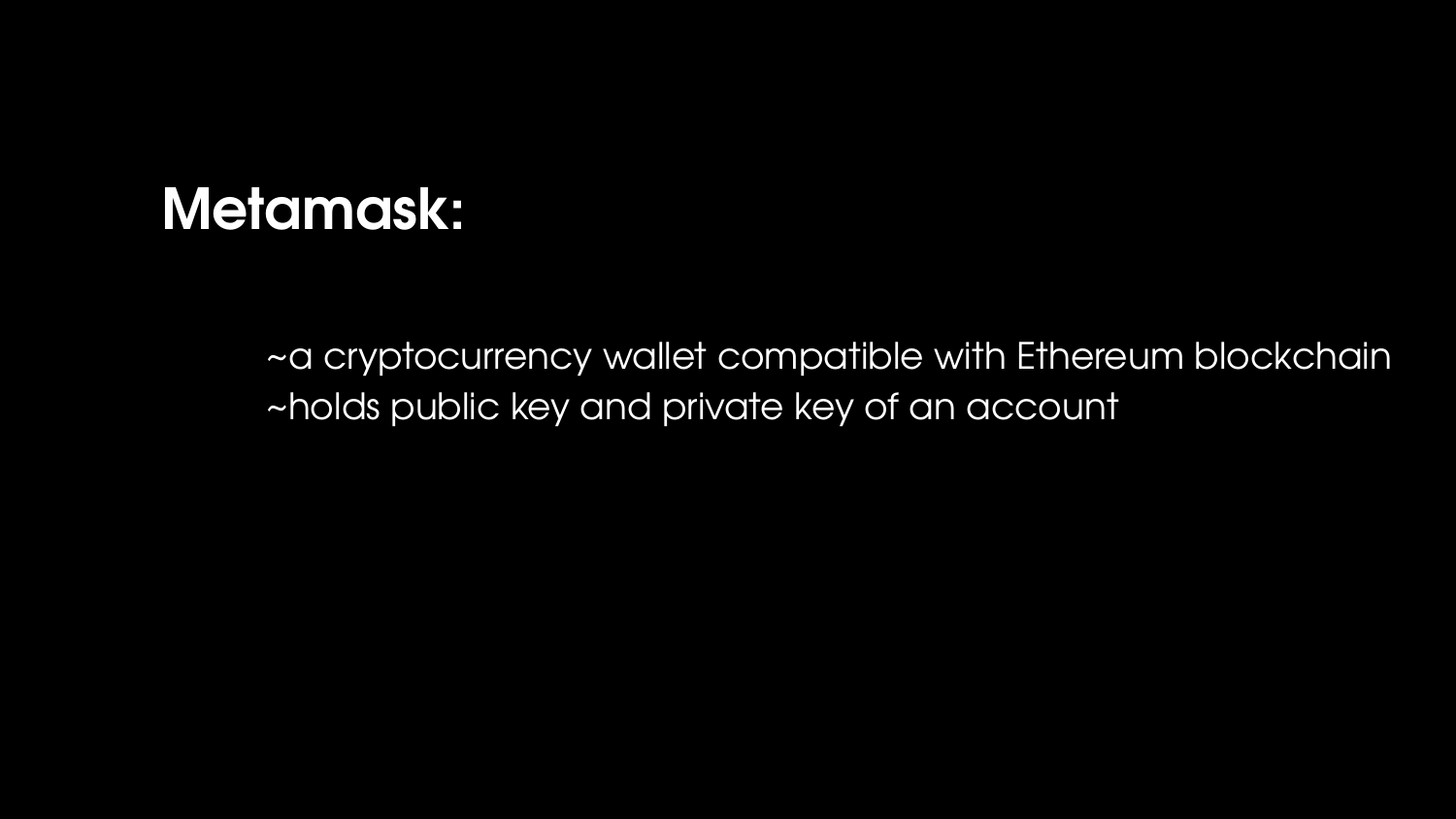

Metamask:
~a cryptocurrency wallet compatible with Ethereum blockchain
~holds public key and private key of an account